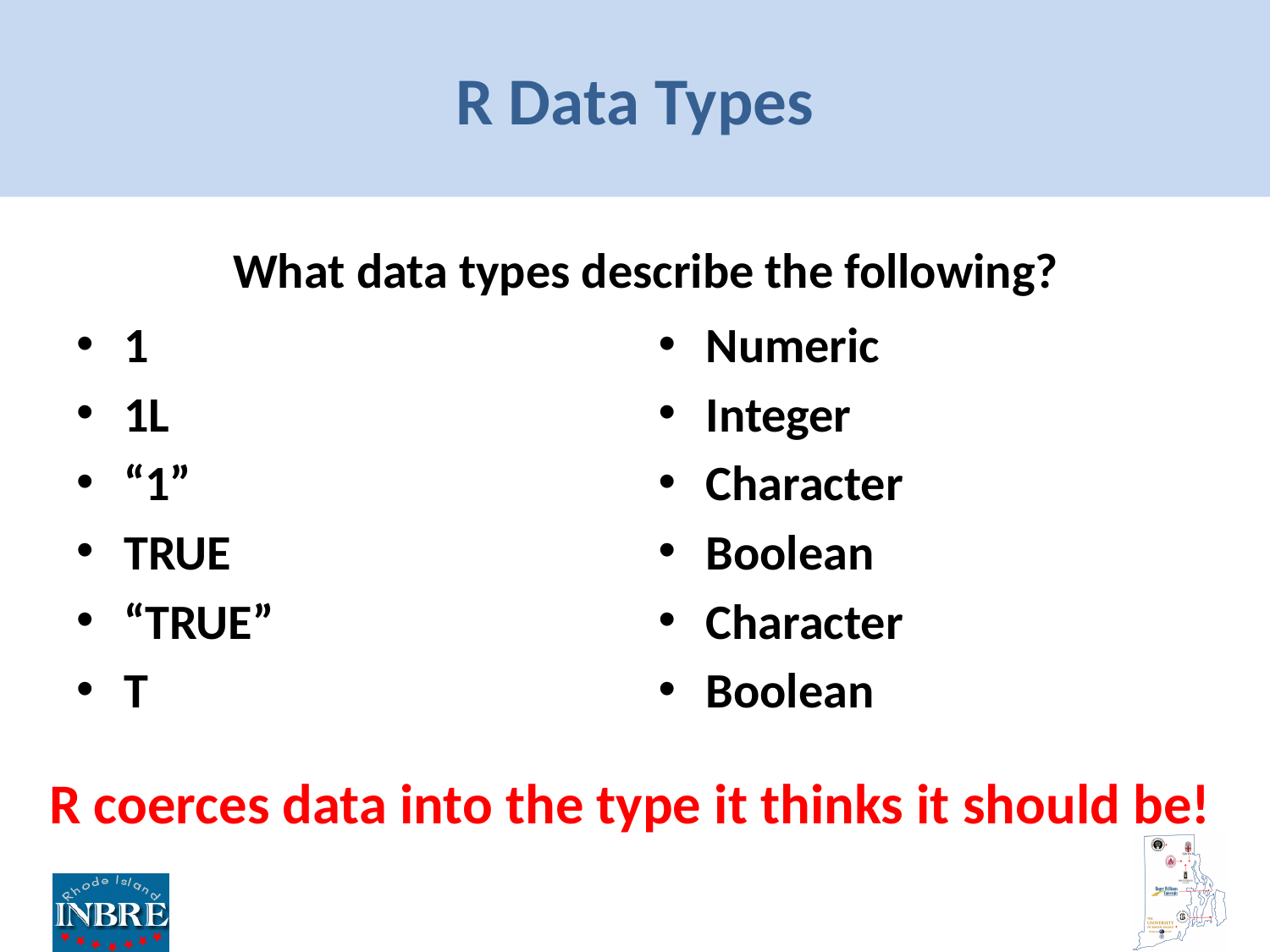

# R Data Types
What data types describe the following?
1
1L
“1”
TRUE
“TRUE”
T

Numeric
Integer
Character
Boolean
Character
Boolean
R coerces data into the type it thinks it should be!